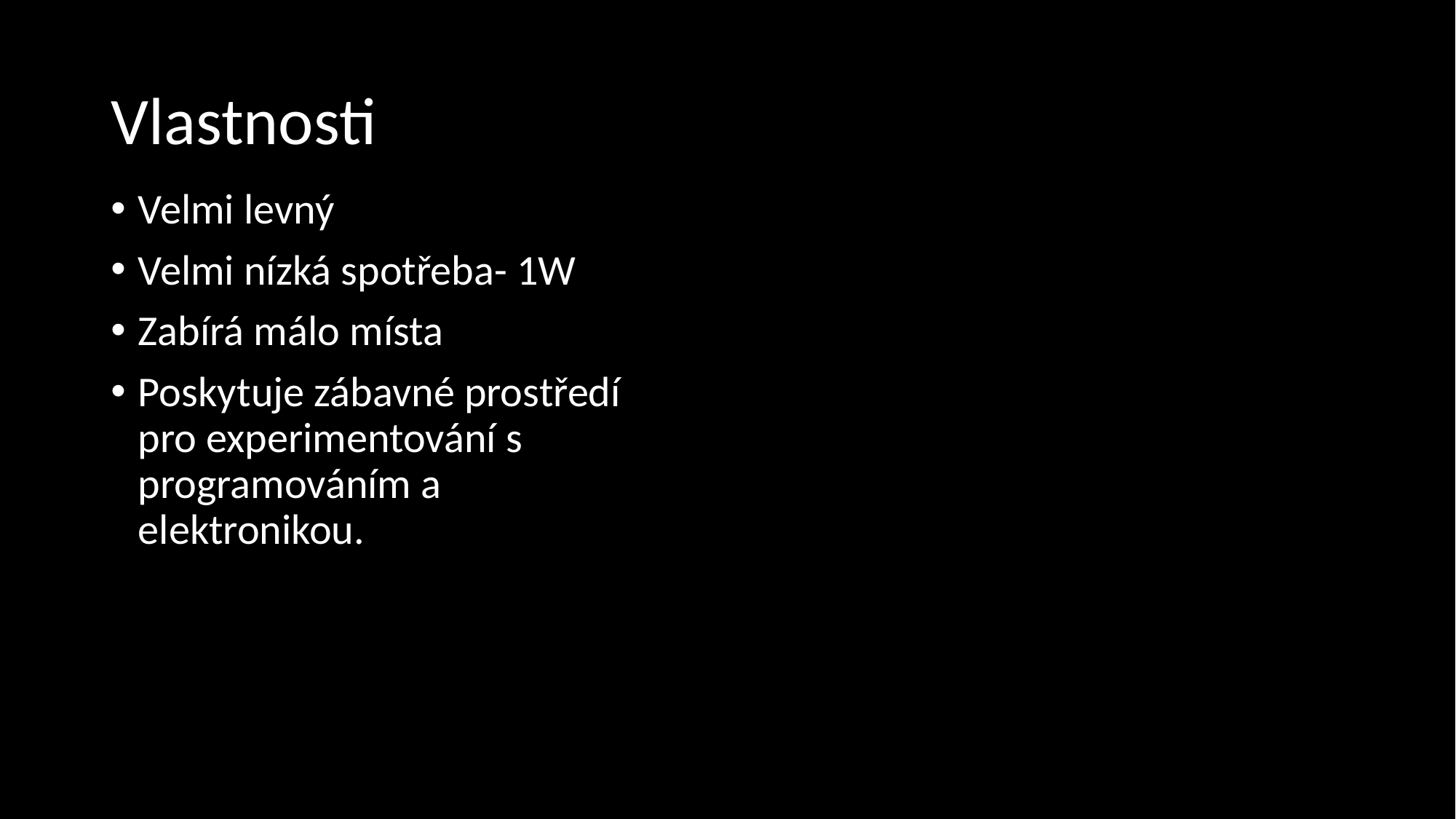

# Vlastnosti
Velmi levný
Velmi nízká spotřeba- 1W
Zabírá málo místa
Poskytuje zábavné prostředí pro experimentování s programováním a elektronikou.